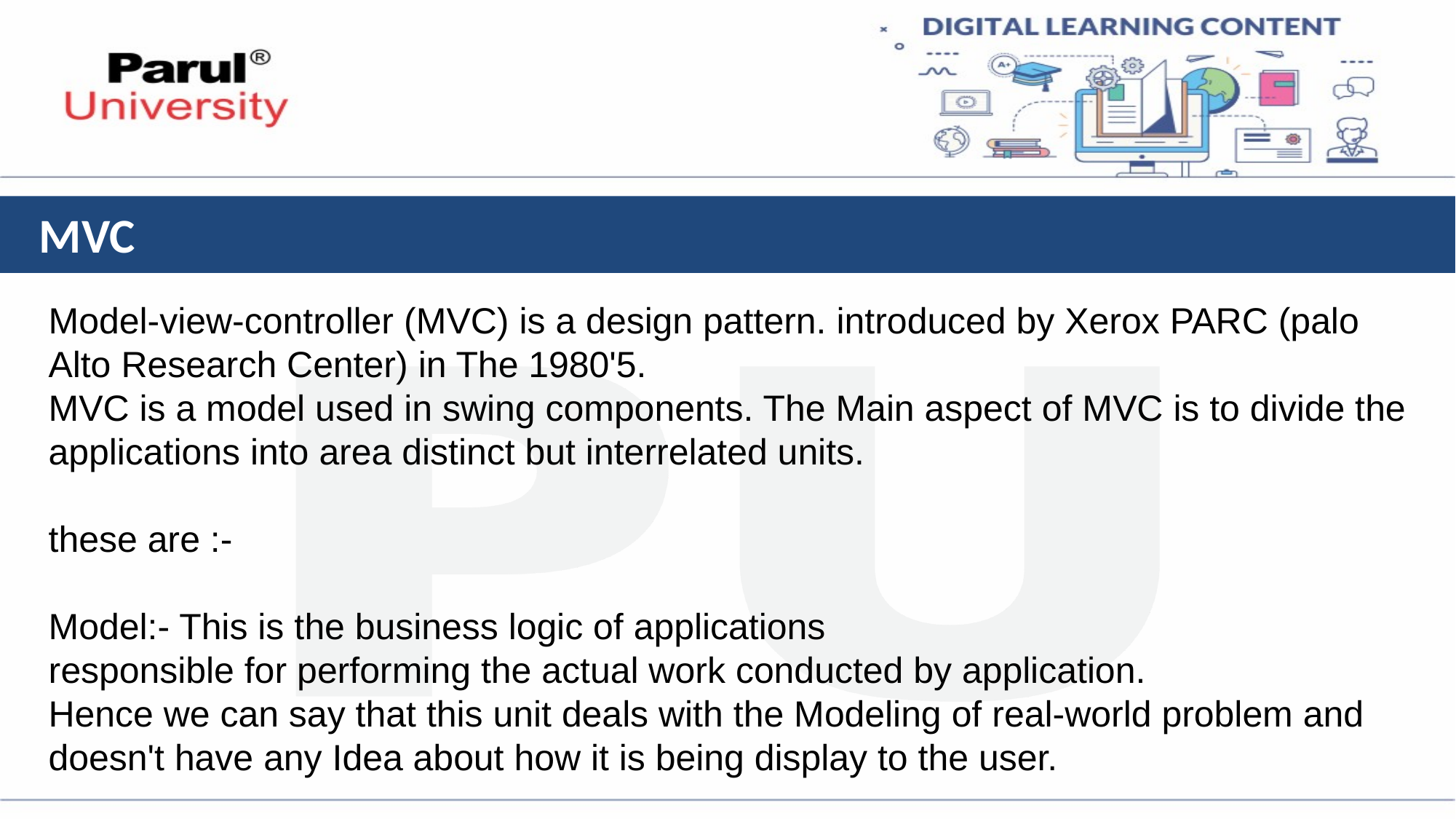

# MVC
Model-view-controller (MVC) is a design pattern. introduced by Xerox PARC (palo Alto Research Center) in The 1980'5.
MVC is a model used in swing components. The Main aspect of MVC is to divide the applications into area distinct but interrelated units.

these are :-

Model:- This is the business logic of applications
responsible for performing the actual work conducted by application.
Hence we can say that this unit deals with the Modeling of real-world problem and doesn't have any Idea about how it is being display to the user.